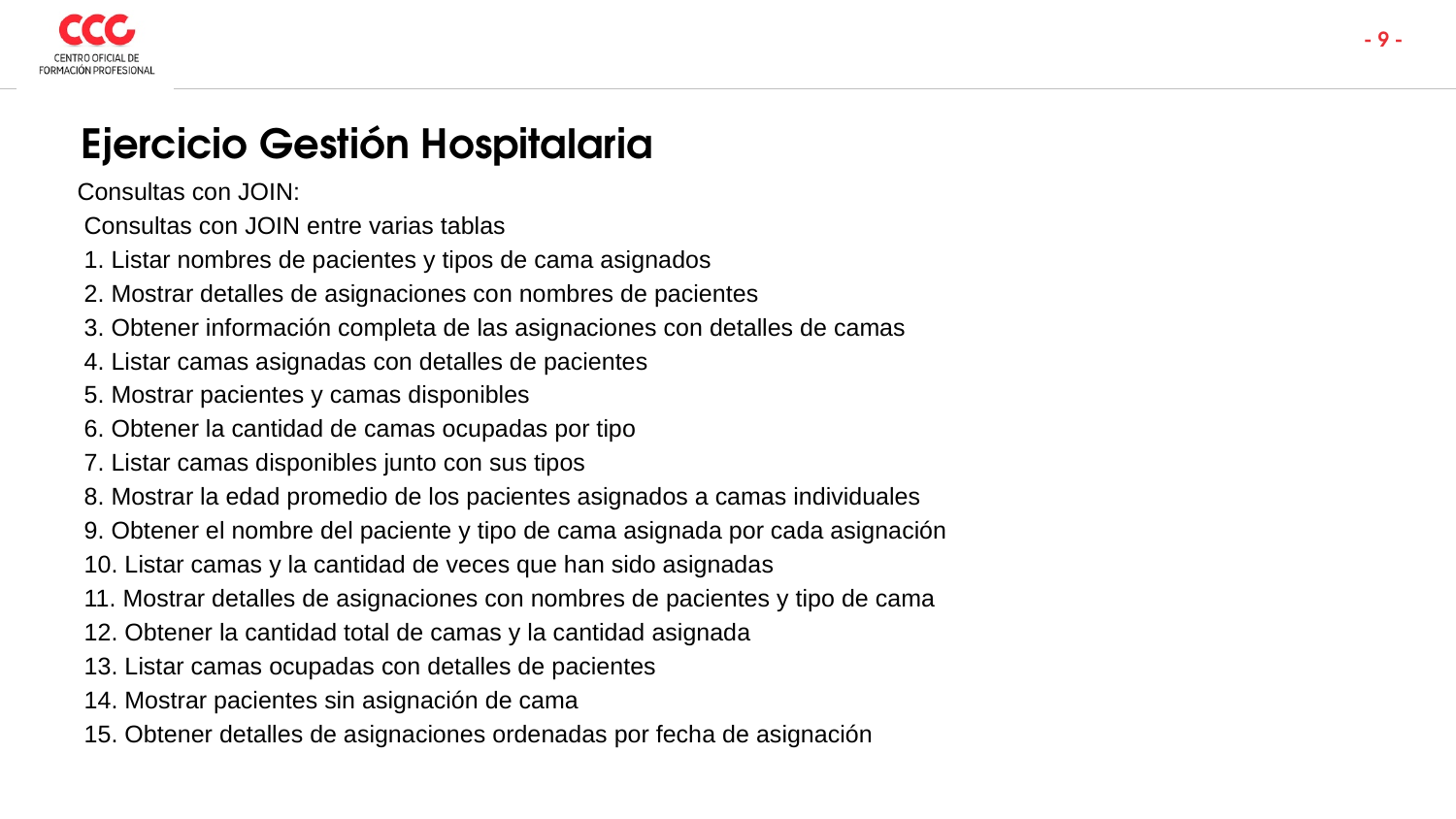

- 9 -
# Ejercicio Gestión Hospitalaria
Consultas con JOIN:
 Consultas con JOIN entre varias tablas
 1. Listar nombres de pacientes y tipos de cama asignados
 2. Mostrar detalles de asignaciones con nombres de pacientes
 3. Obtener información completa de las asignaciones con detalles de camas
 4. Listar camas asignadas con detalles de pacientes
 5. Mostrar pacientes y camas disponibles
 6. Obtener la cantidad de camas ocupadas por tipo
 7. Listar camas disponibles junto con sus tipos
 8. Mostrar la edad promedio de los pacientes asignados a camas individuales
 9. Obtener el nombre del paciente y tipo de cama asignada por cada asignación
 10. Listar camas y la cantidad de veces que han sido asignadas
 11. Mostrar detalles de asignaciones con nombres de pacientes y tipo de cama
 12. Obtener la cantidad total de camas y la cantidad asignada
 13. Listar camas ocupadas con detalles de pacientes
 14. Mostrar pacientes sin asignación de cama
 15. Obtener detalles de asignaciones ordenadas por fecha de asignación